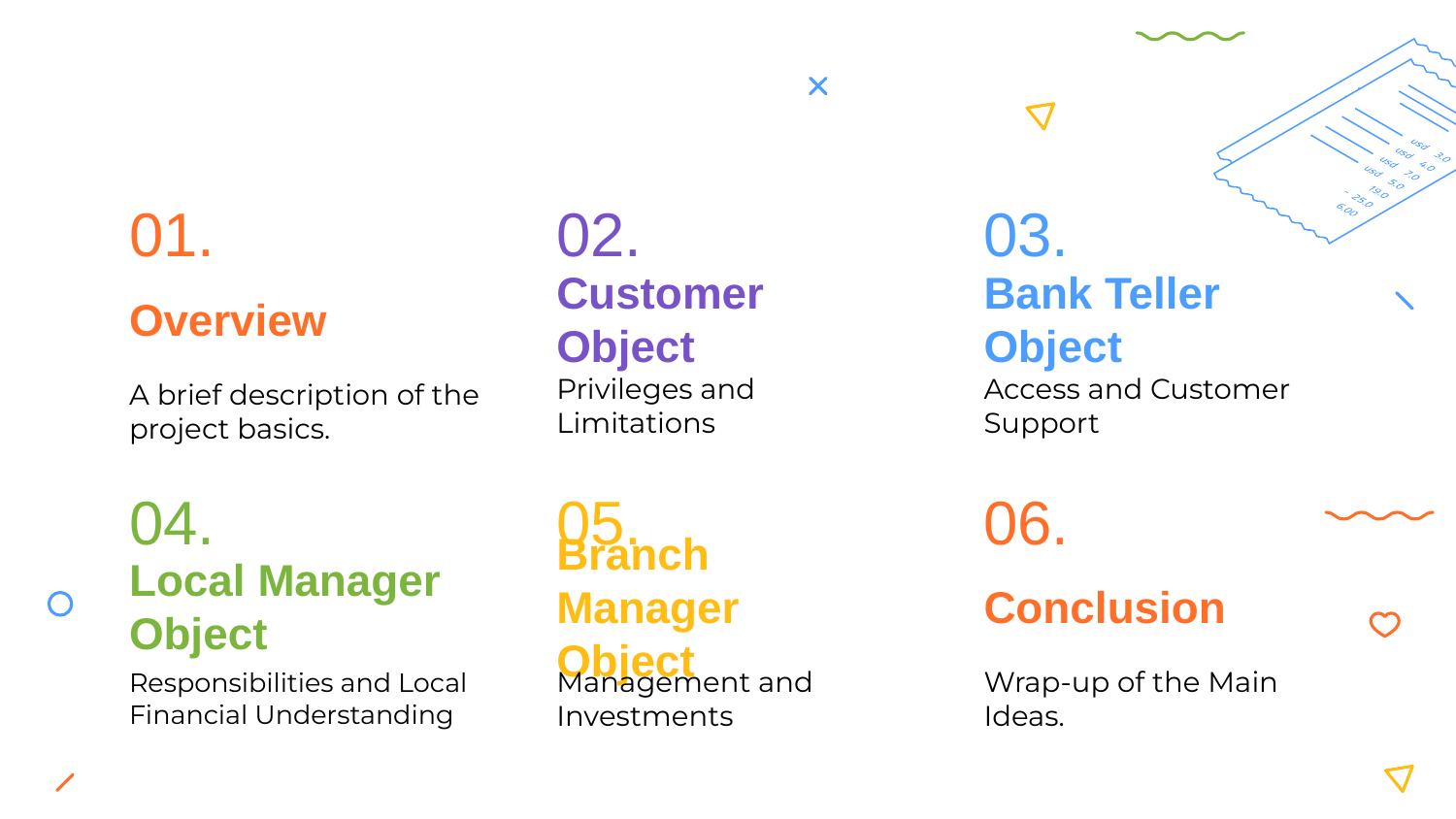

01.
02.
03.
Customer Object
Bank Teller Object
Overview
Privileges and Limitations
Access and Customer Support
A brief description of the project basics.
04.
05.
06.
Branch Manager Object
Local Manager Object
Conclusion
Management and Investments
Wrap-up of the Main Ideas.
Responsibilities and Local Financial Understanding